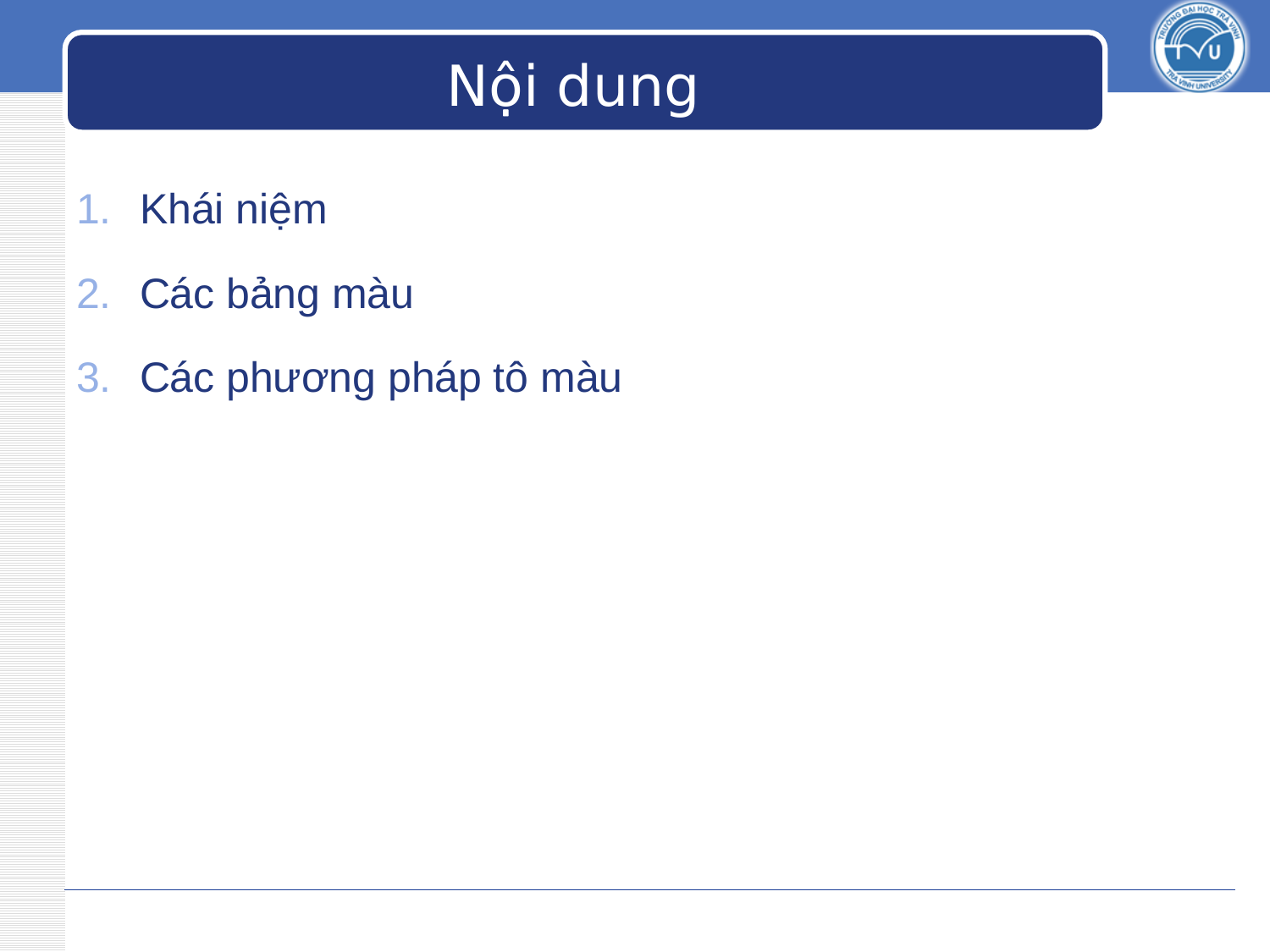

# Nội dung
Khái niệm
Các bảng màu
Các phương pháp tô màu